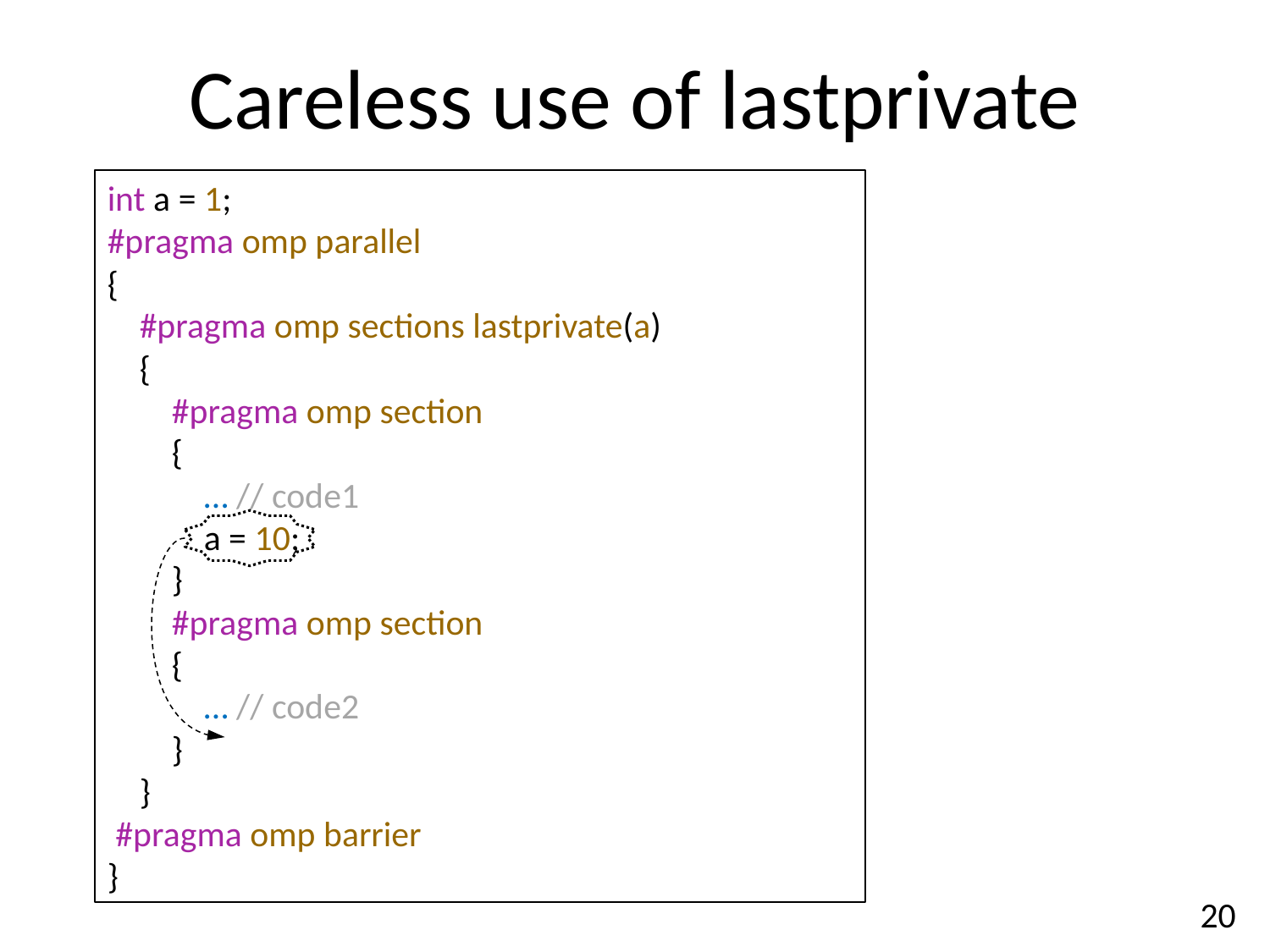

# Careless use of lastprivate
int a = 1;
#pragma omp parallel
{
    #pragma omp sections lastprivate(a)
    {
        #pragma omp section
        {
            … // code1
            a = 10;
        }
        #pragma omp section
        {
            … // code2
        }
    }
 #pragma omp barrier
}

20
According to A. Kolosov, A. Karpov, E. Ryzhikov “32 OpenMP traps and pitfalls when programming in C++”